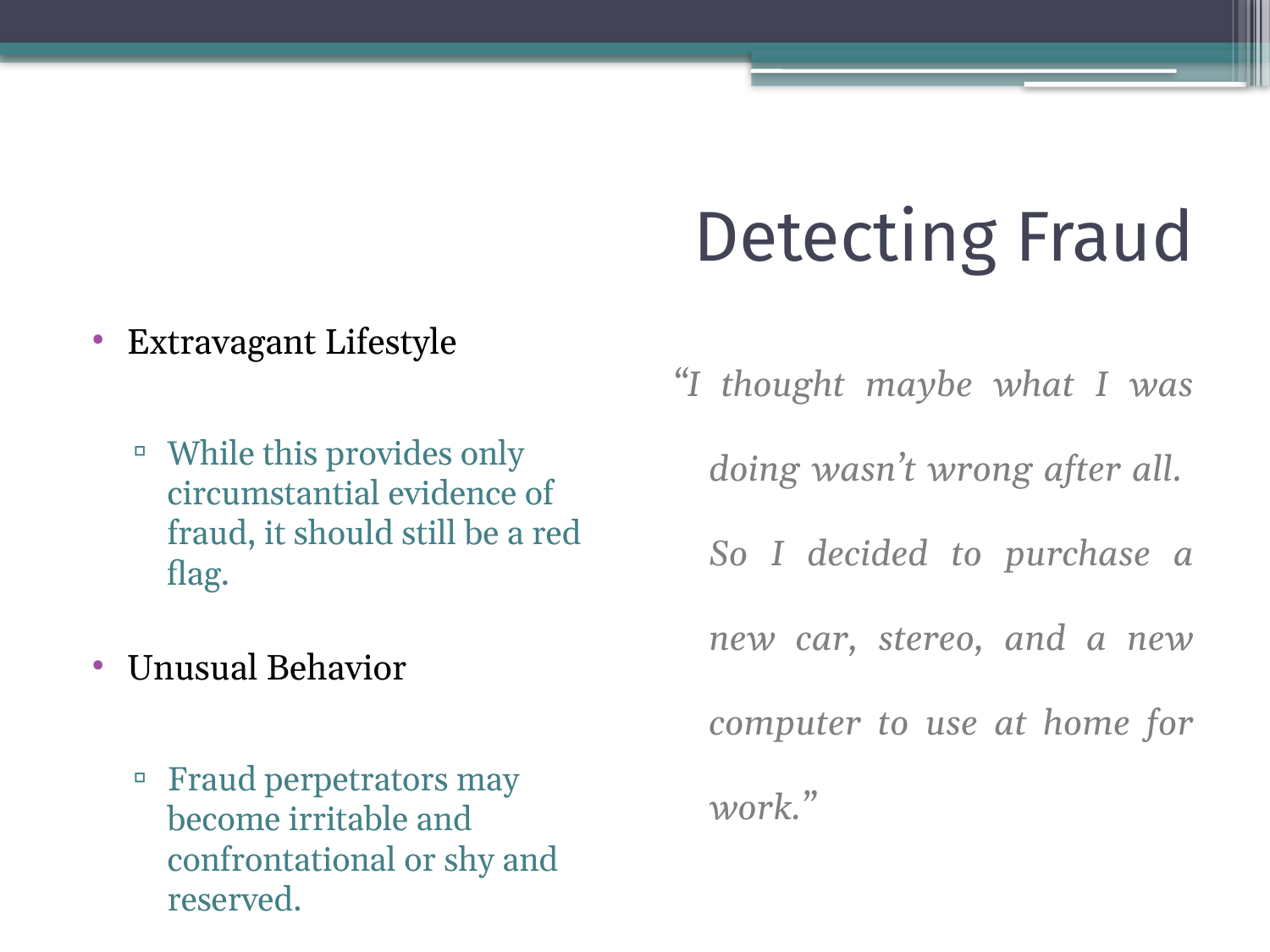

# Detecting Fraud
Extravagant Lifestyle

While this provides only circumstantial evidence of fraud, it should still be a red flag.

Unusual Behavior

Fraud perpetrators may become irritable and confrontational or shy and reserved.

“I thought maybe what I was doing wasn’t wrong after all.  So I decided to purchase a new car, stereo, and a new computer to use at home for work.”